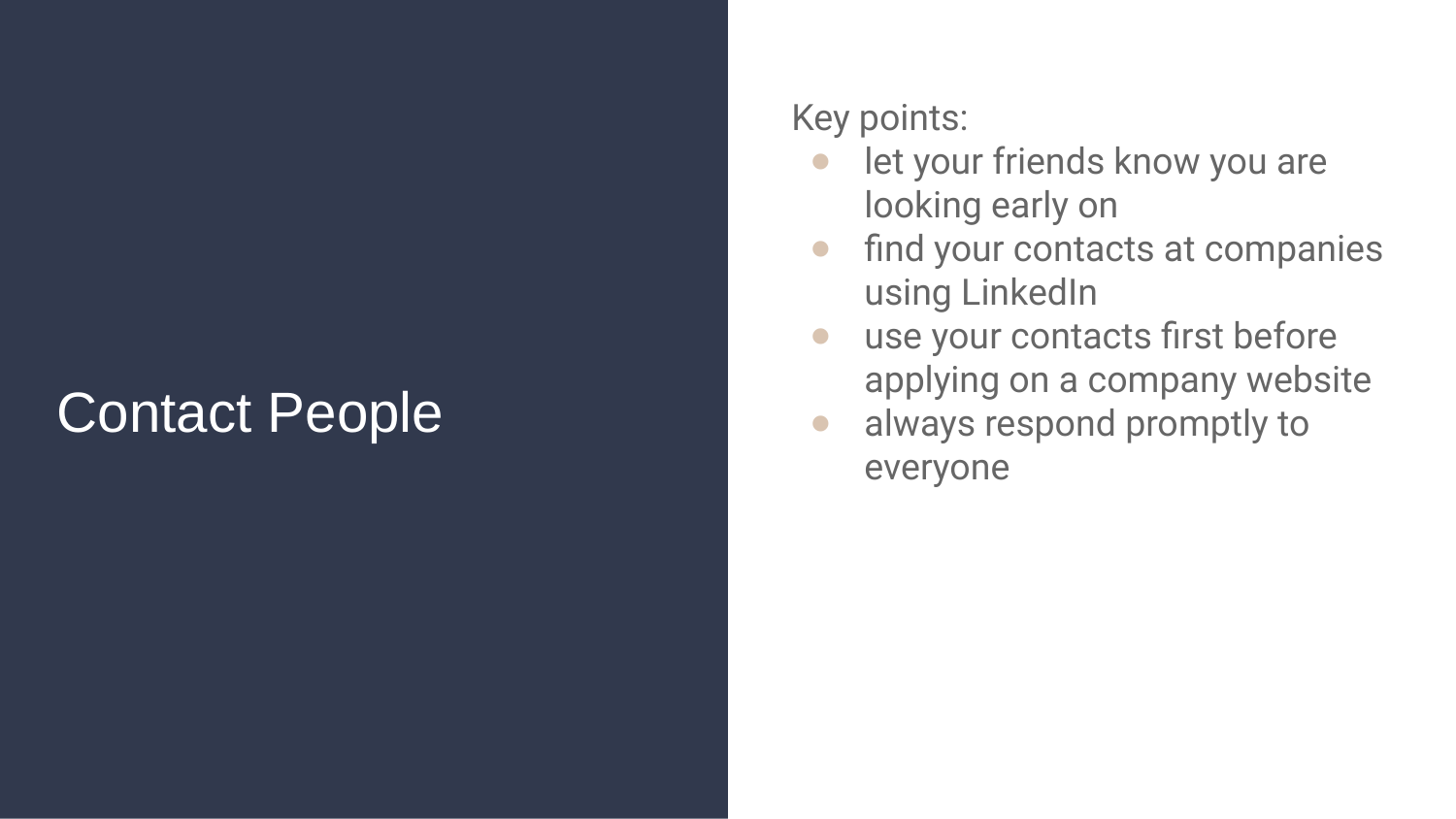

Key points:
let your friends know you are looking early on
find your contacts at companies using LinkedIn
use your contacts first before applying on a company website
always respond promptly to everyone

# Contact People